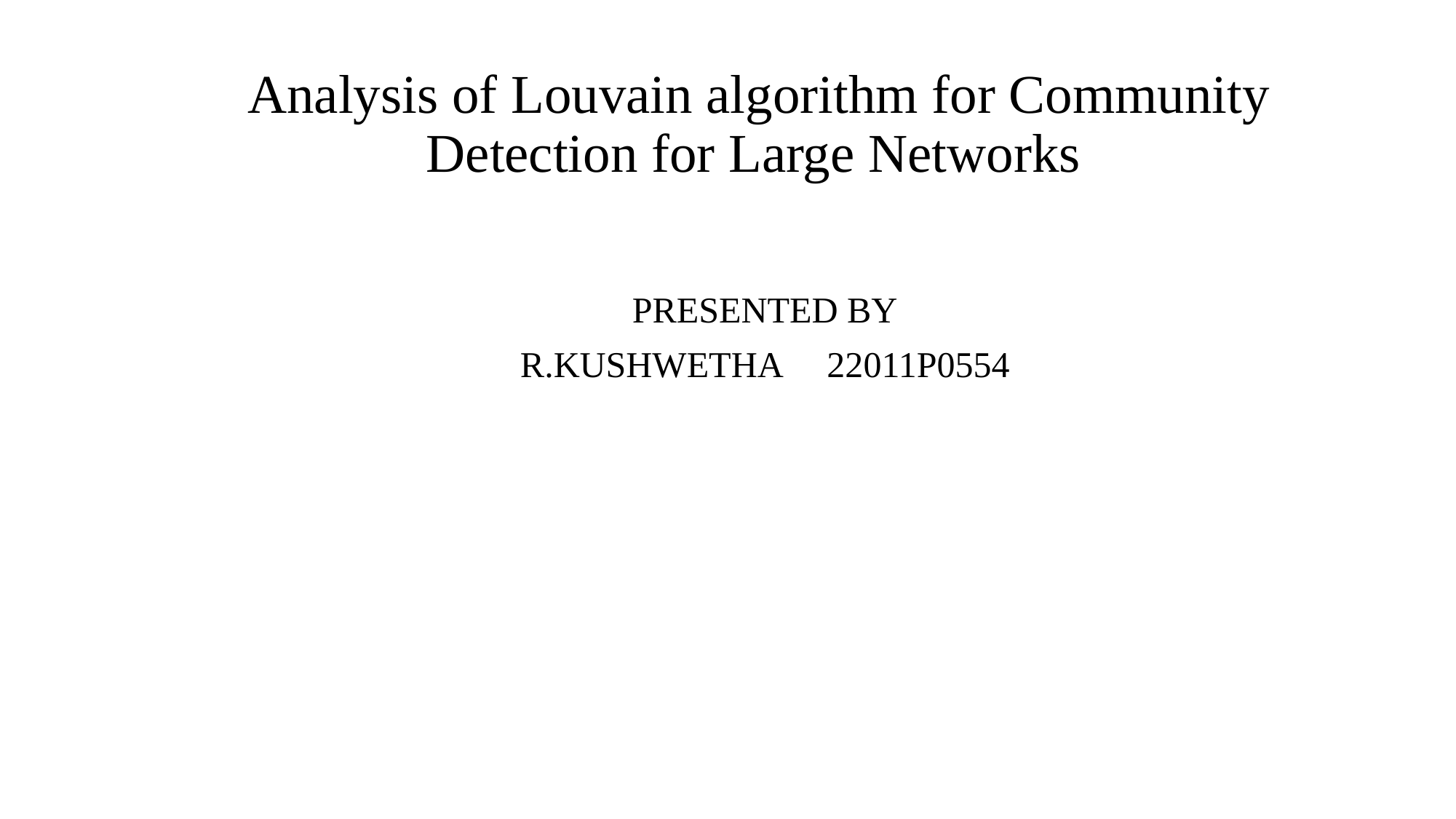

# Analysis of Louvain algorithm for Community Detection for Large Networks
PRESENTED BY
R.KUSHWETHA     22011P0554